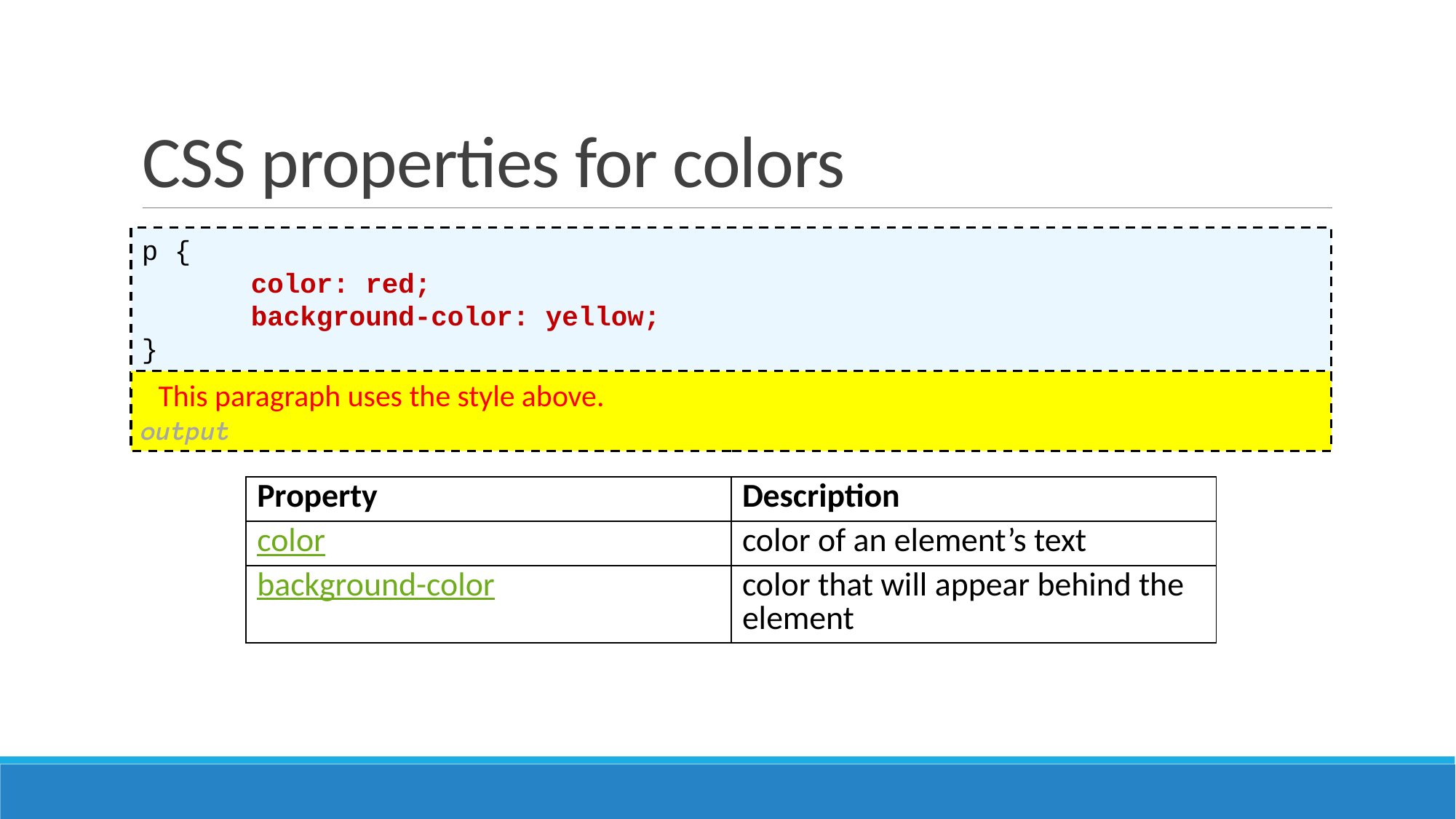

# CSS properties for colors
p {
	color: red;
	background-color: yellow;
} 		                                                              CSS
  This paragraph uses the style above.                                                                                           output
| Property | Description |
| --- | --- |
| color | color of an element’s text |
| background-color | color that will appear behind the element |